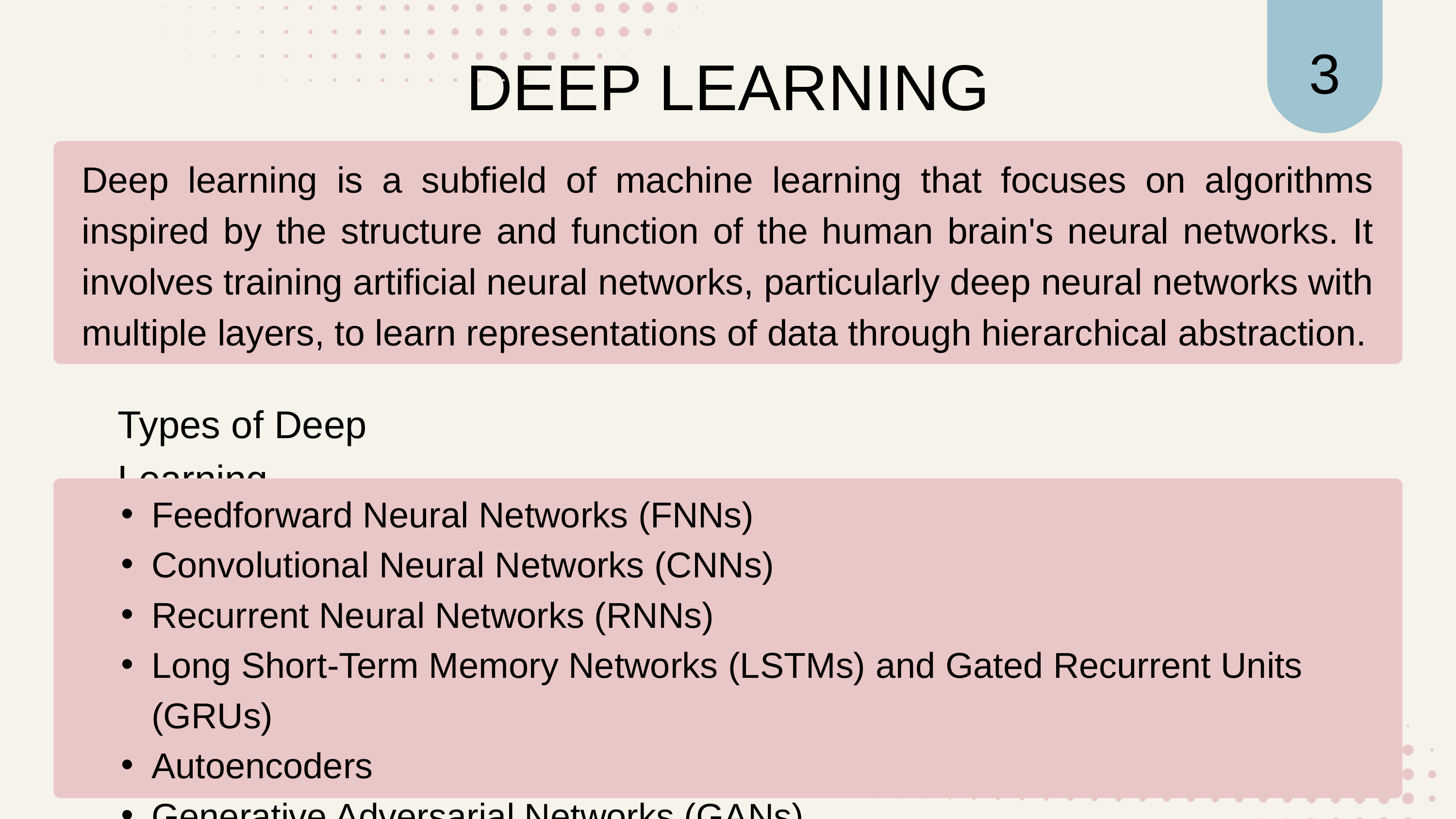

3

DEEP LEARNING

Deep learning is a subfield of machine learning that focuses on algorithms inspired by the structure and function of the human brain's neural networks. It involves training artificial neural networks, particularly deep neural networks with multiple layers, to learn representations of data through hierarchical abstraction.
Types of Deep Learning

Feedforward Neural Networks (FNNs)
Convolutional Neural Networks (CNNs)
Recurrent Neural Networks (RNNs)
Long Short-Term Memory Networks (LSTMs) and Gated Recurrent Units (GRUs)
Autoencoders
Generative Adversarial Networks (GANs)